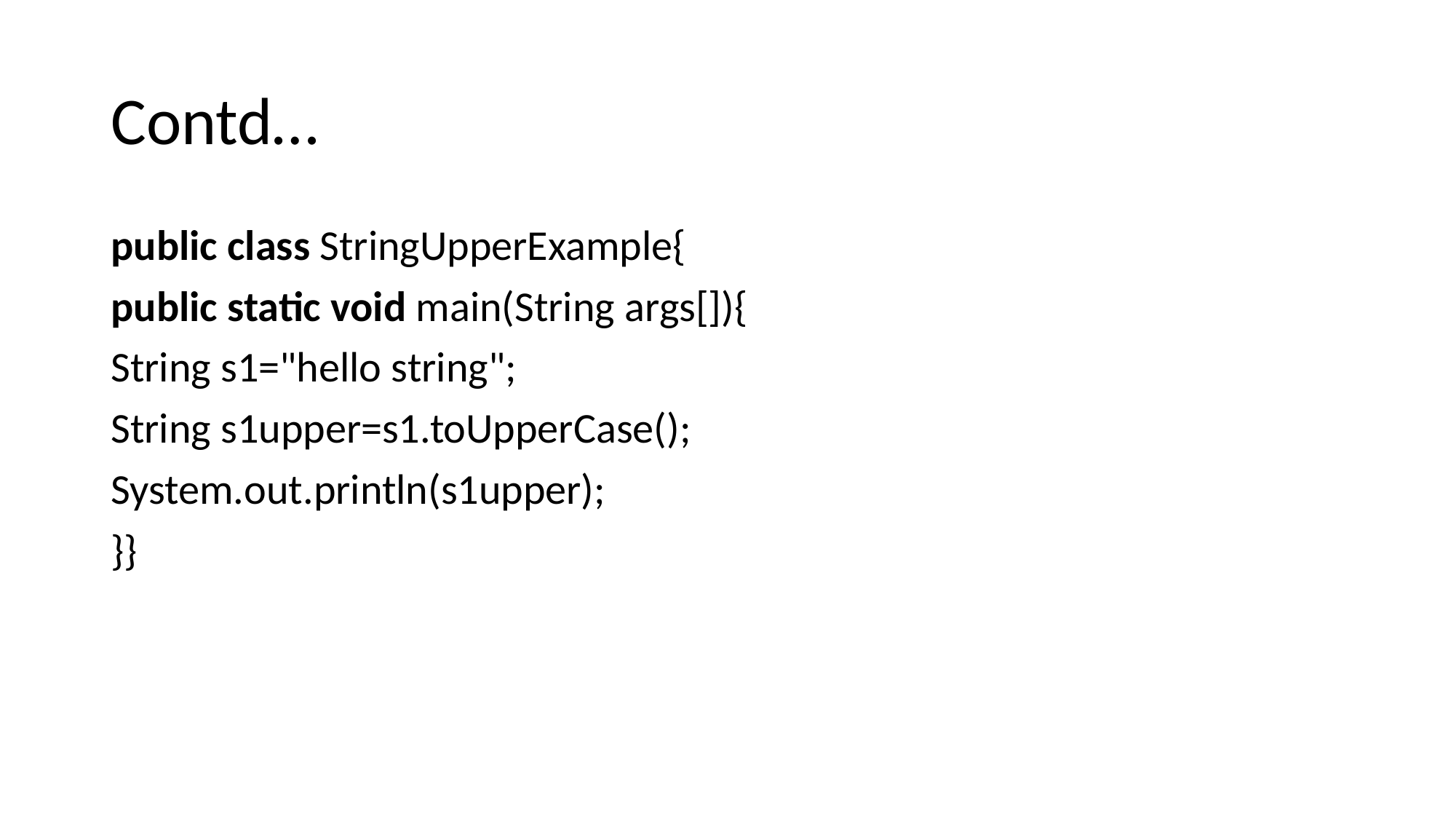

# Contd…
public class StringUpperExample{
public static void main(String args[]){
String s1="hello string";
String s1upper=s1.toUpperCase();
System.out.println(s1upper);
}}